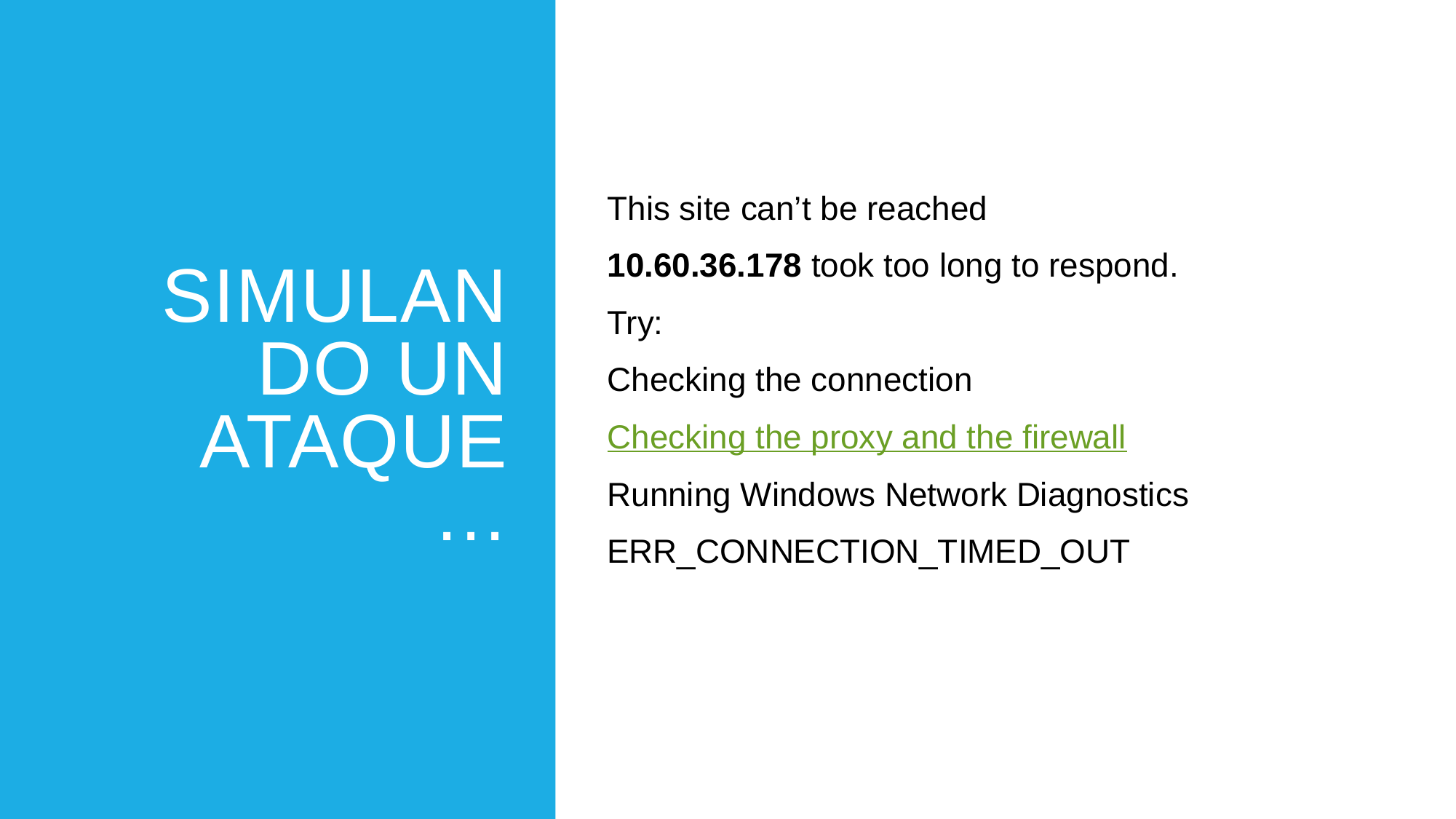

# Simulando un ataque…
This site can’t be reached
10.60.36.178 took too long to respond.
Try:
Checking the connection
Checking the proxy and the firewall
Running Windows Network Diagnostics
ERR_CONNECTION_TIMED_OUT